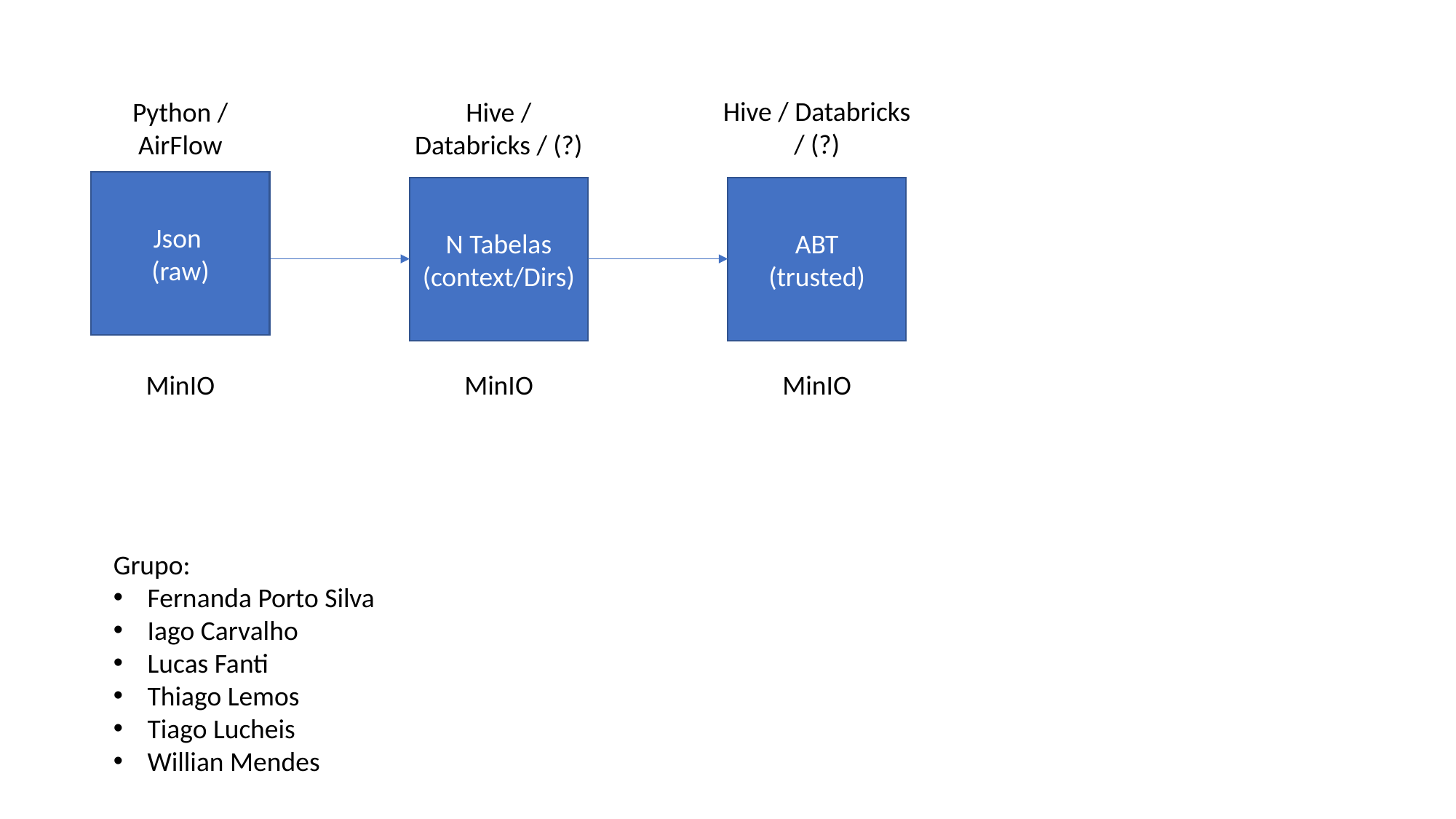

Hive / Databricks / (?)
Hive / Databricks / (?)
Python / AirFlow
Json
(raw)
N Tabelas
(context/Dirs)
ABT
(trusted)
MinIO
MinIO
MinIO
Grupo:
Fernanda Porto Silva
Iago Carvalho
Lucas Fanti
Thiago Lemos
Tiago Lucheis
Willian Mendes